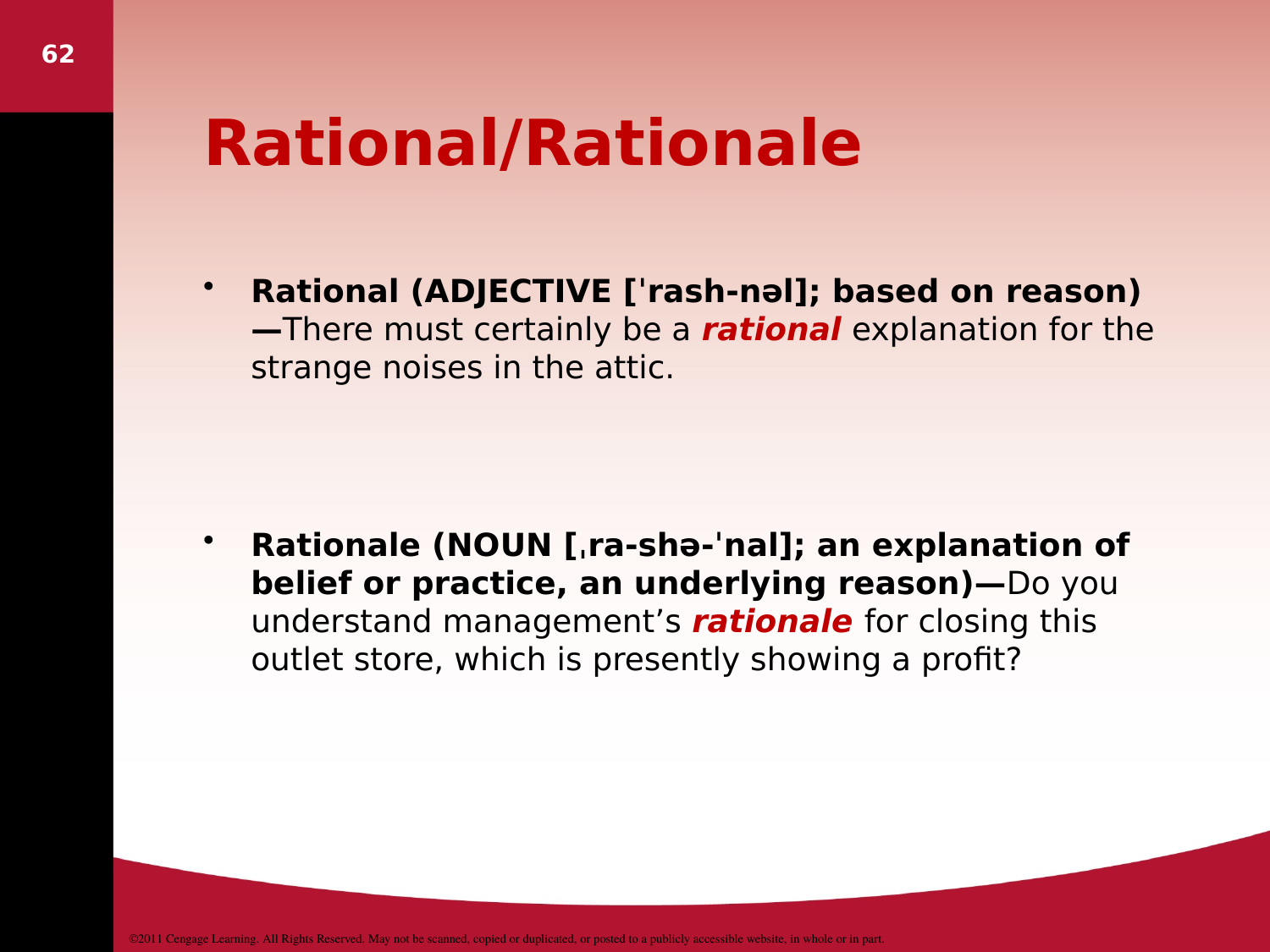

62
# Rational/Rationale
Rational (ADJECTIVE [ˈrash-nəl]; based on reason)—There must certainly be a rational explanation for the strange noises in the attic.

Rationale (NOUN [ˌra-shə-ˈnal]; an explanation of belief or practice, an underlying reason)—Do you understand management’s rationale for closing this outlet store, which is presently showing a profit?